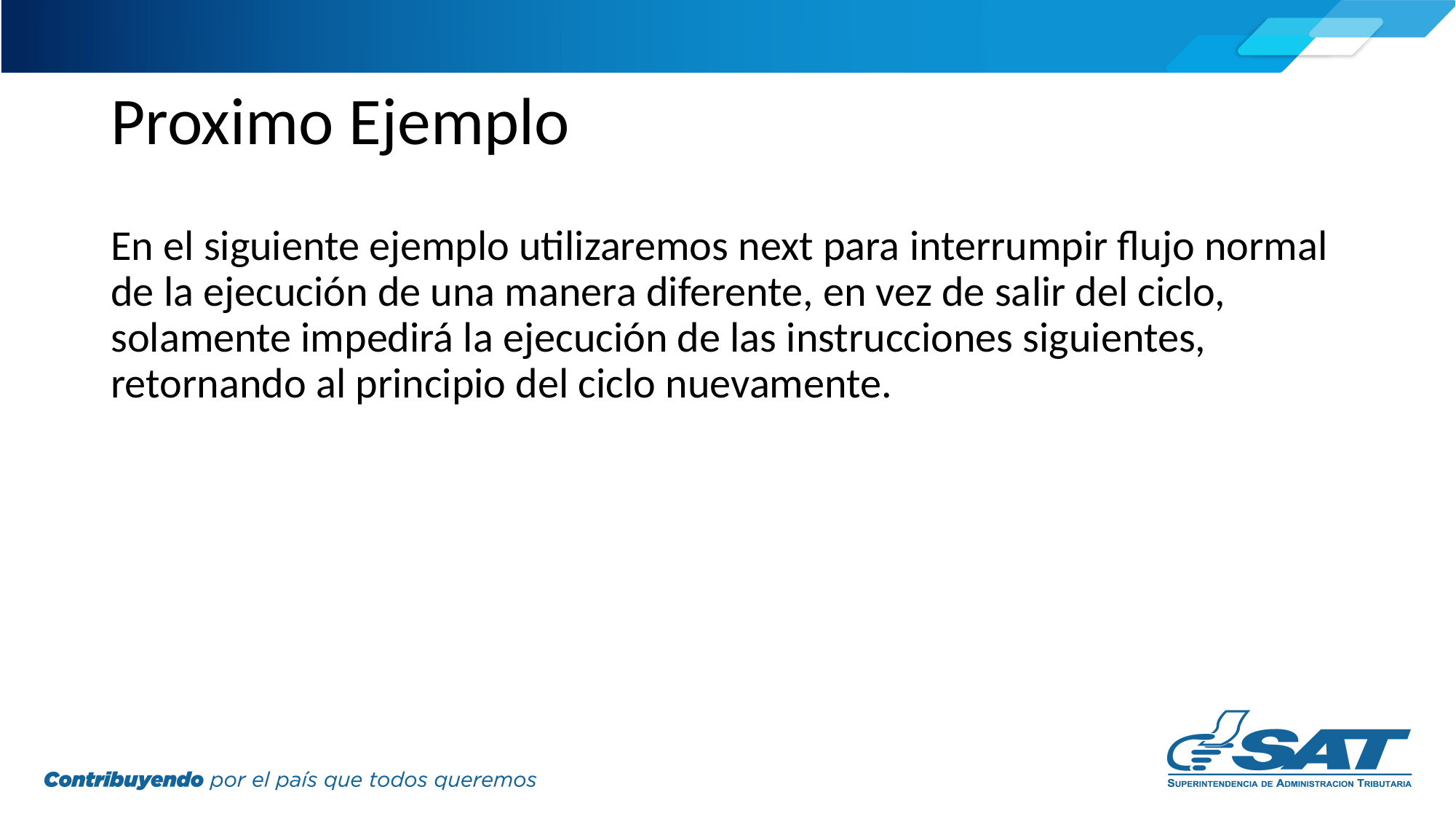

# Proximo Ejemplo
En el siguiente ejemplo utilizaremos next para interrumpir flujo normal de la ejecución de una manera diferente, en vez de salir del ciclo, solamente impedirá la ejecución de las instrucciones siguientes, retornando al principio del ciclo nuevamente.